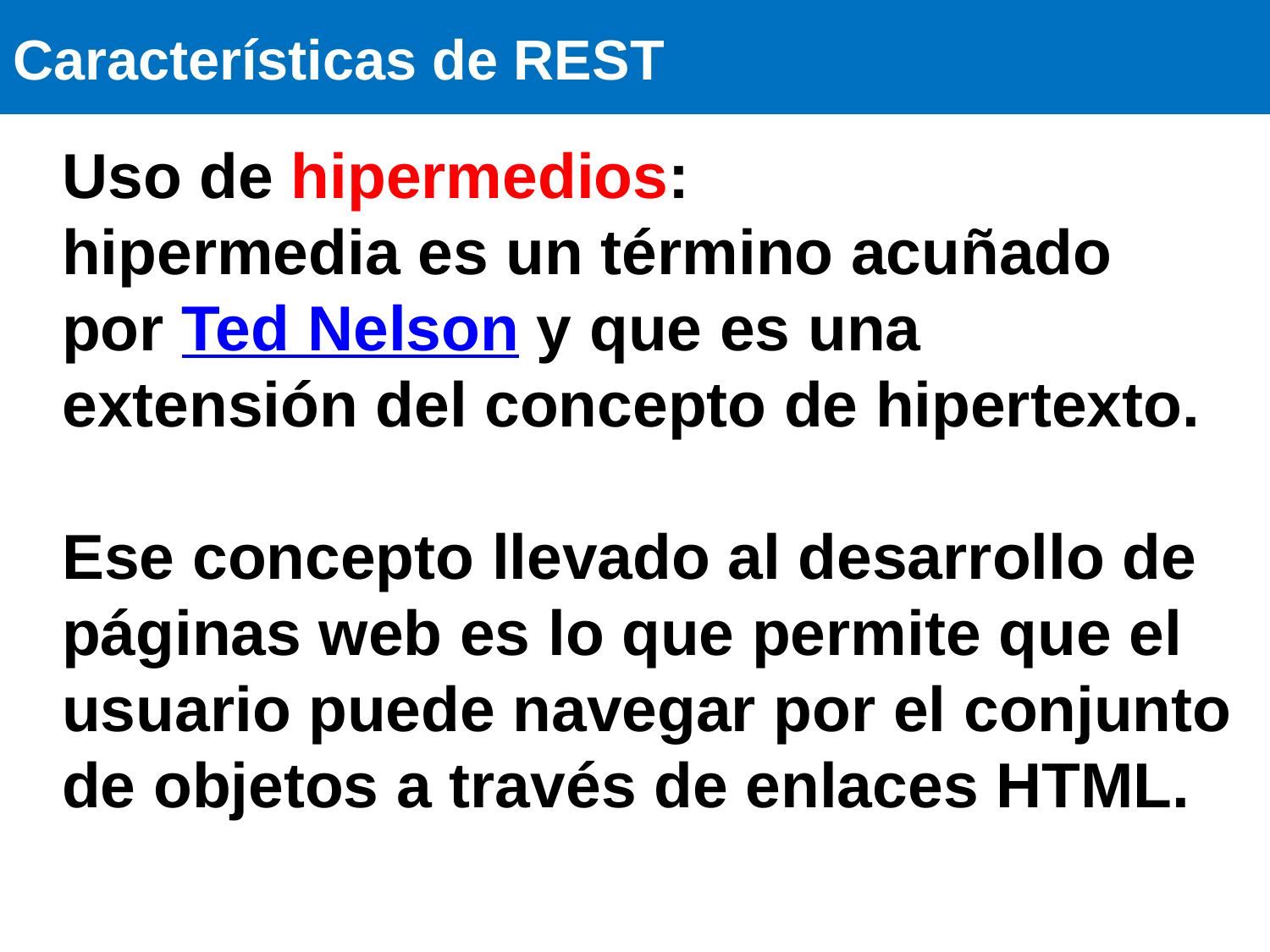

# Características de REST
Uso de hipermedios:
hipermedia es un término acuñado por Ted Nelson y que es una extensión del concepto de hipertexto.

Ese concepto llevado al desarrollo de páginas web es lo que permite que el usuario puede navegar por el conjunto de objetos a través de enlaces HTML.